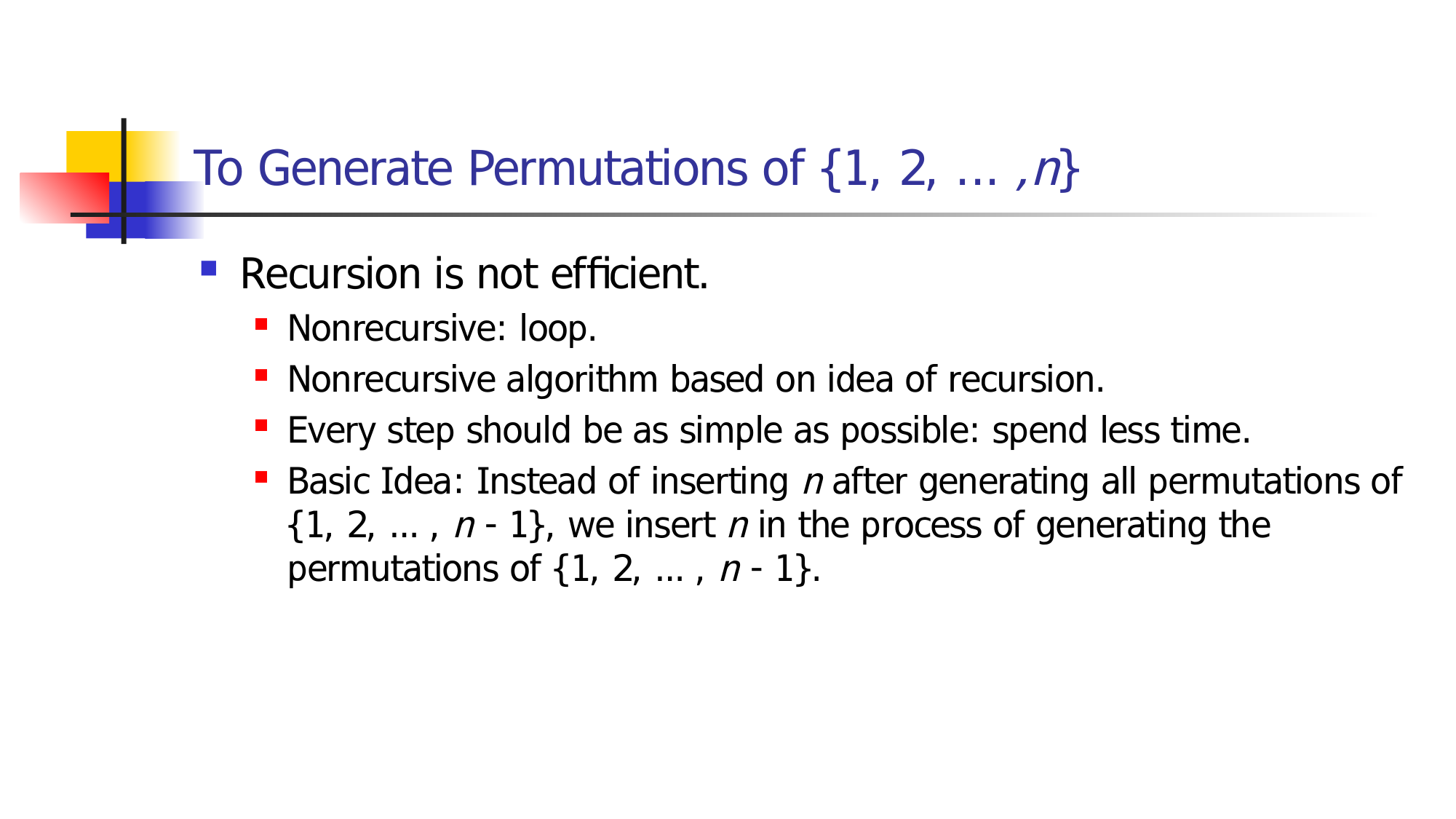

# To Generate Permutations of {1, 2, ... ,n}
Recursion is not efficient.
Nonrecursive: loop.
Nonrecursive algorithm based on idea of recursion.
Every step should be as simple as possible: spend less time.
Basic Idea: Instead of inserting n after generating all permutations of {1, 2, … , n - 1}, we insert n in the process of generating the permutations of {1, 2, … , n - 1}.